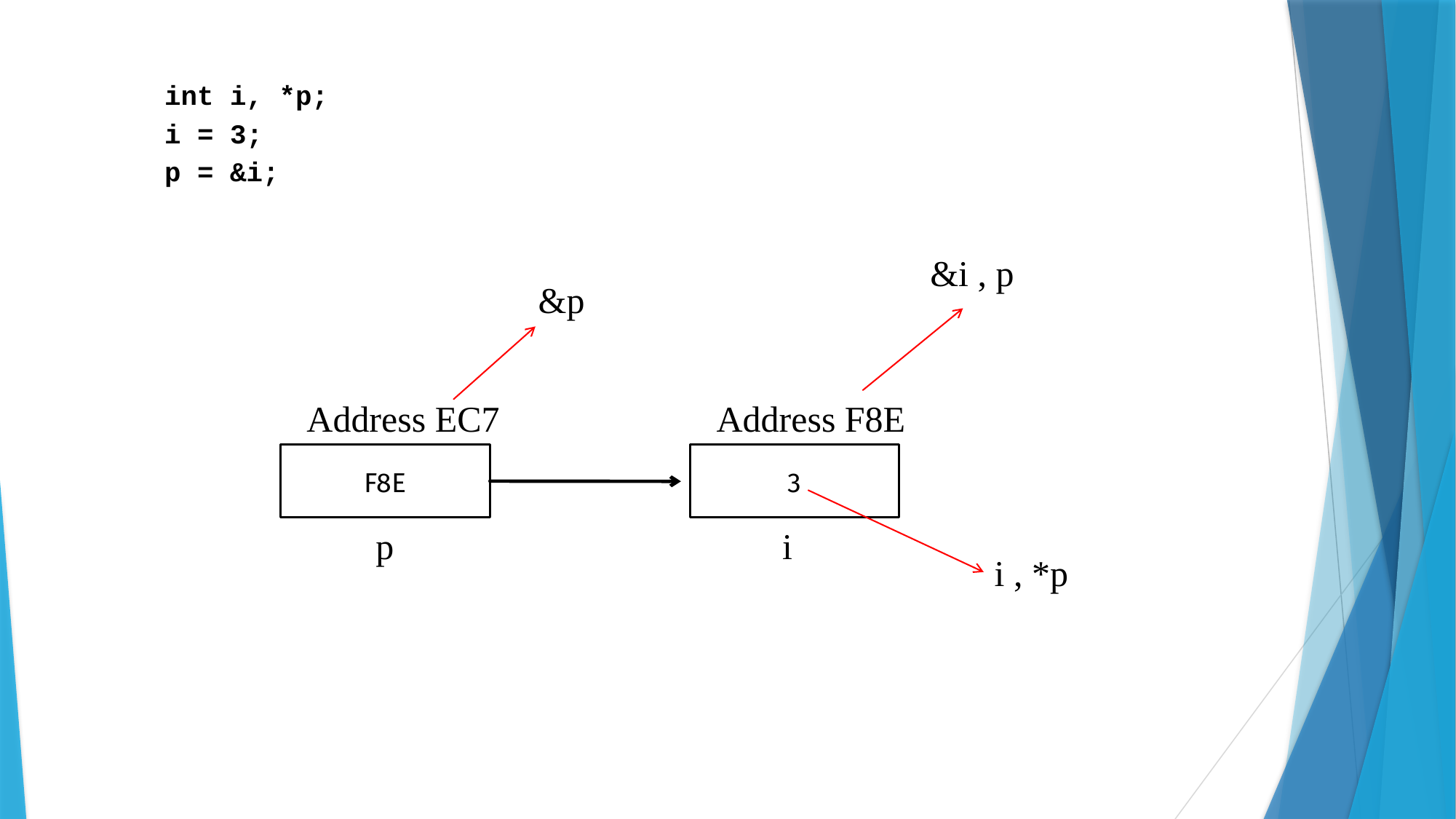

int i, *p;
i = 3;
p = &i;

&i , p
&p
Address EC7
Address F8E
F8E
3
p
i
i , *p